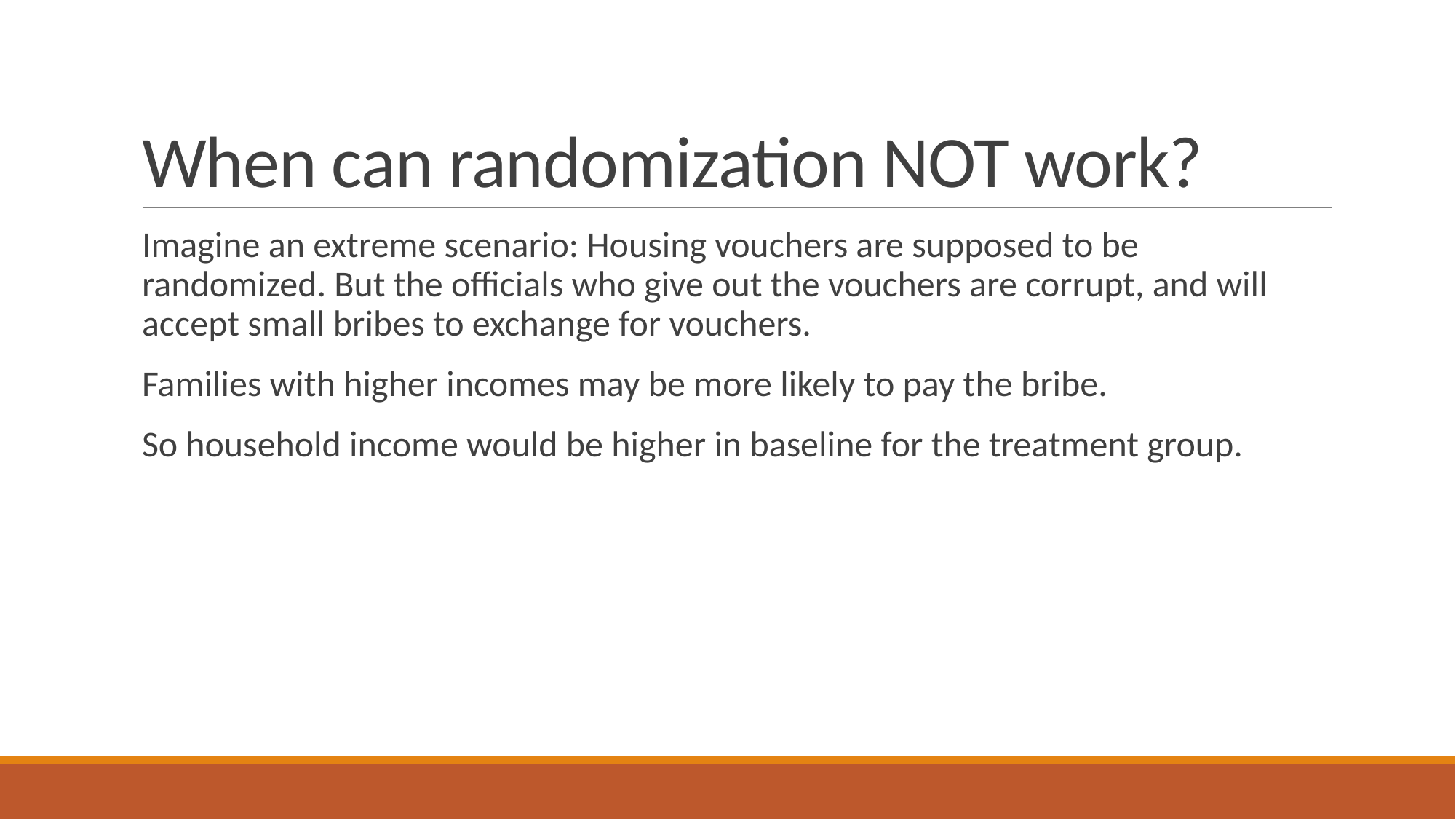

# When can randomization NOT work?
Imagine an extreme scenario: Housing vouchers are supposed to be randomized. But the officials who give out the vouchers are corrupt, and will accept small bribes to exchange for vouchers.
Families with higher incomes may be more likely to pay the bribe.
So household income would be higher in baseline for the treatment group.